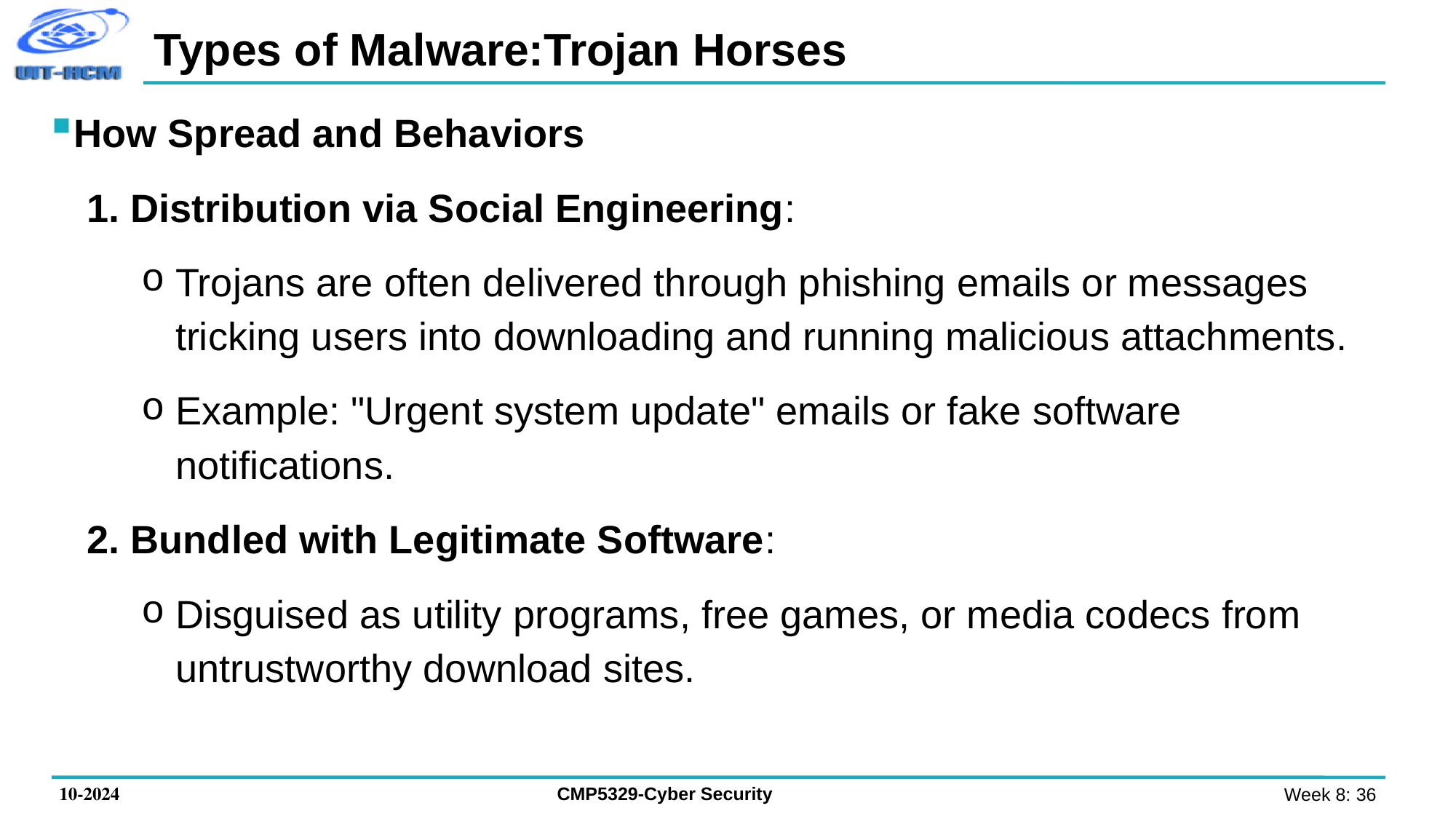

# Types of Malware:Trojan Horses
How Spread and Behaviors
1. Distribution via Social Engineering:
Trojans are often delivered through phishing emails or messages tricking users into downloading and running malicious attachments.
Example: "Urgent system update" emails or fake software notifications.
2. Bundled with Legitimate Software:
Disguised as utility programs, free games, or media codecs from untrustworthy download sites.